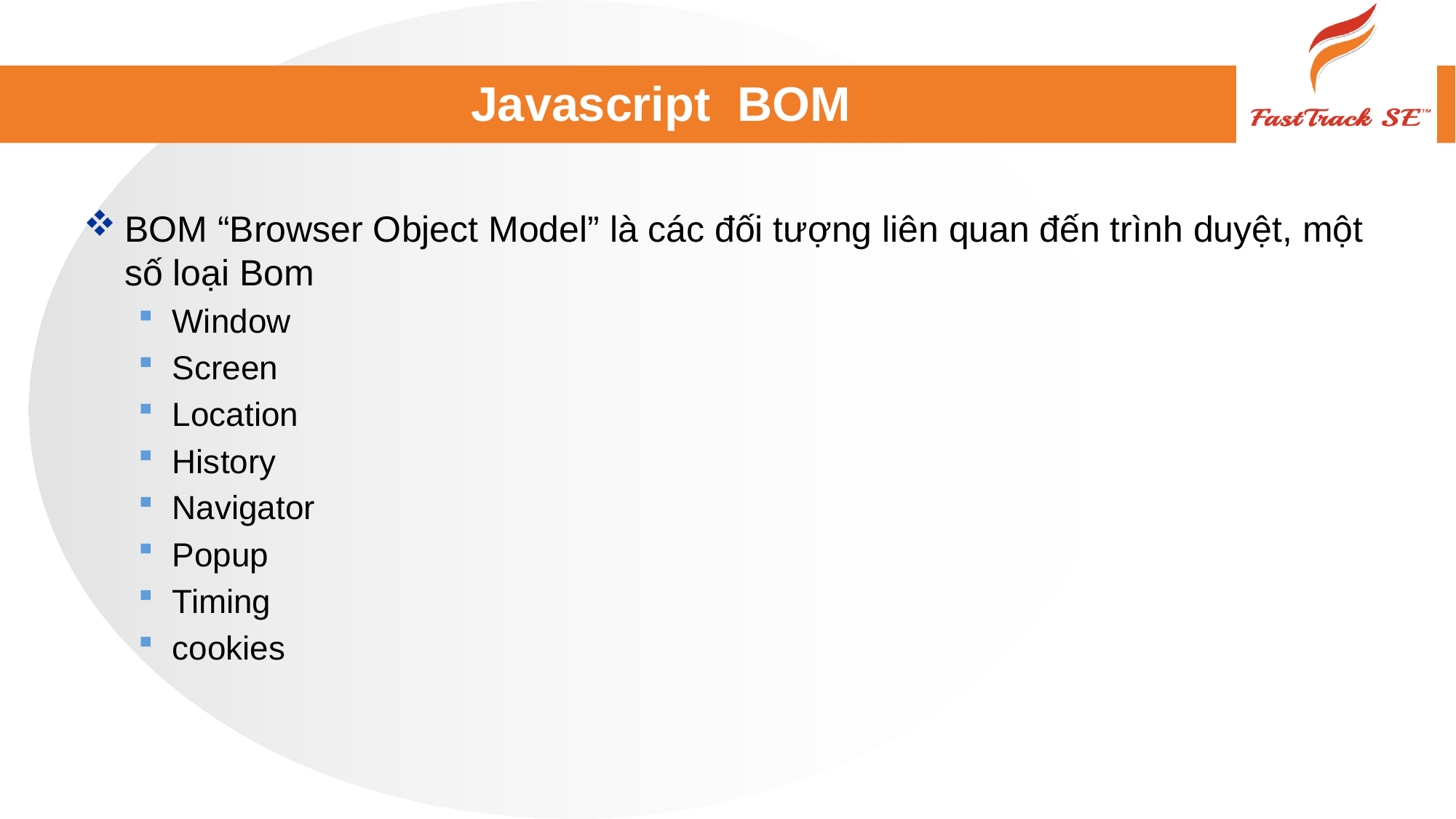

# Javascript  BOM
BOM “Browser Object Model” là các đối tượng liên quan đến trình duyệt, một số loại Bom
Window
Screen
Location
History
Navigator
Popup
Timing
cookies